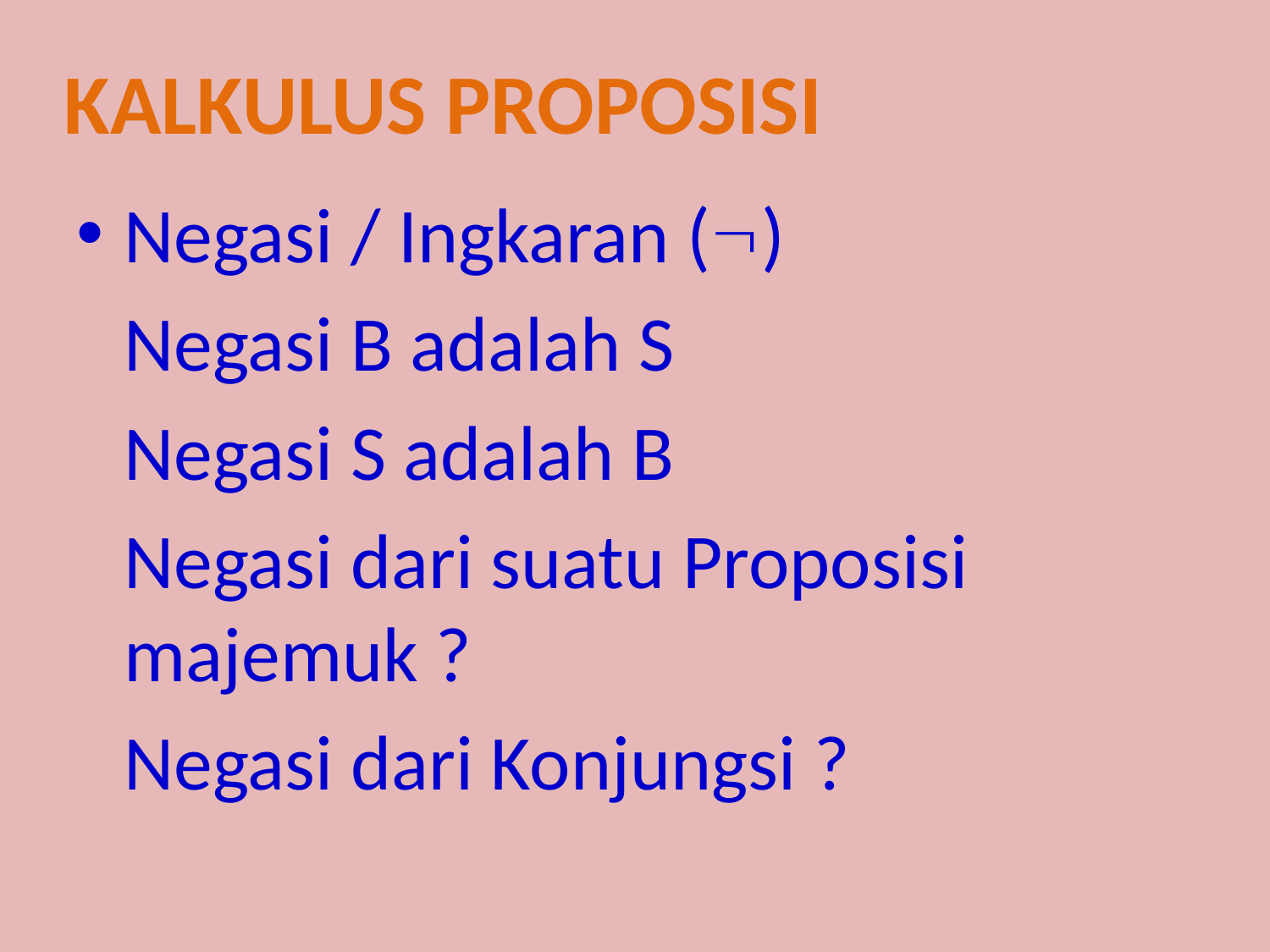

Kalkulus proposisi
Negasi / Ingkaran (¬)
	Negasi B adalah S
	Negasi S adalah B
	Negasi dari suatu Proposisi majemuk ?
	Negasi dari Konjungsi ?